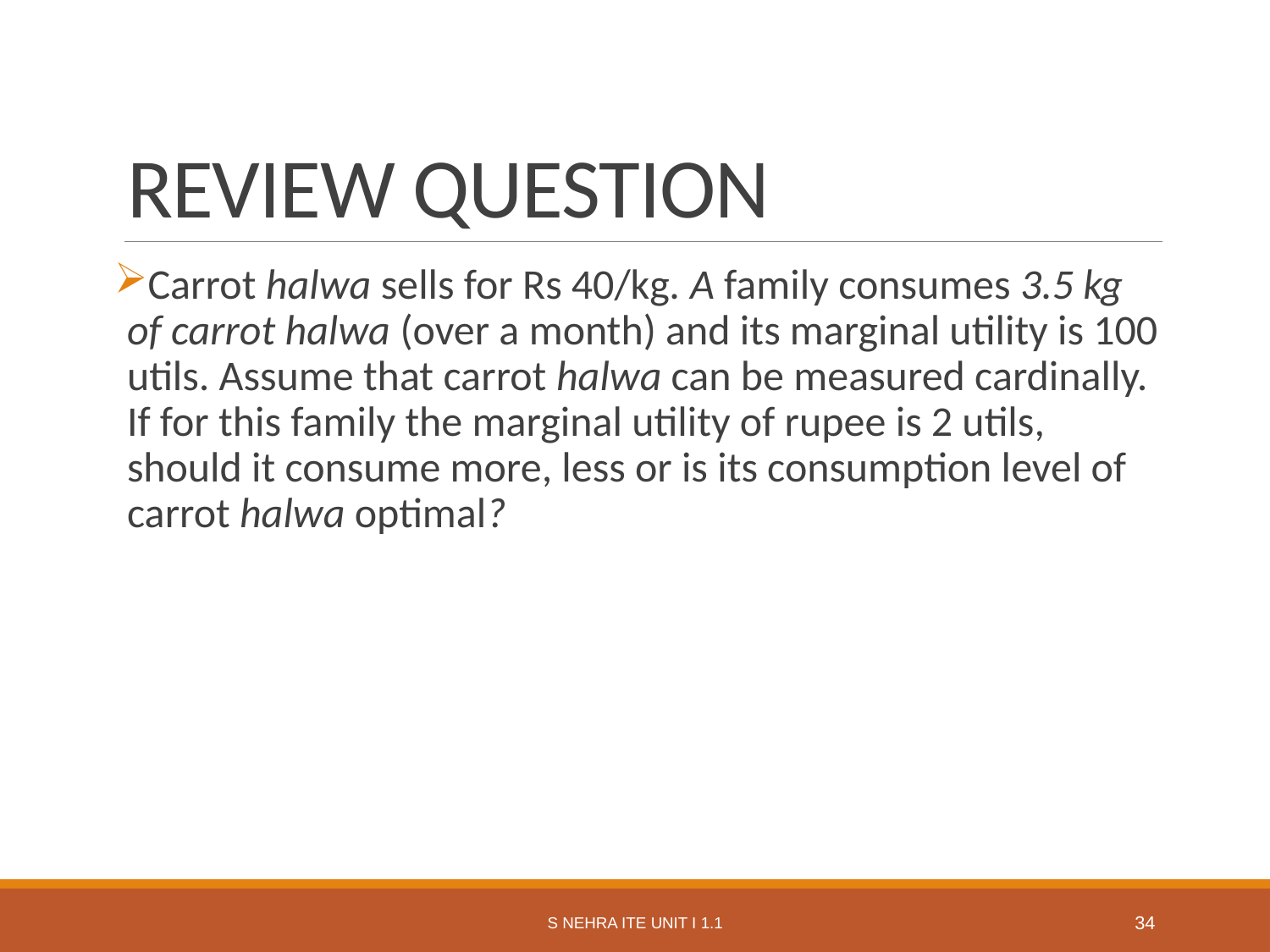

# REVIEW QUESTION
Carrot halwa sells for Rs 40/kg. A family consumes 3.5 kg of carrot halwa (over a month) and its marginal utility is 100 utils. Assume that carrot halwa can be measured cardinally. If for this family the marginal utility of rupee is 2 utils, should it consume more, less or is its consumption level of carrot halwa optimal?
S Nehra ITE Unit I 1.1
34